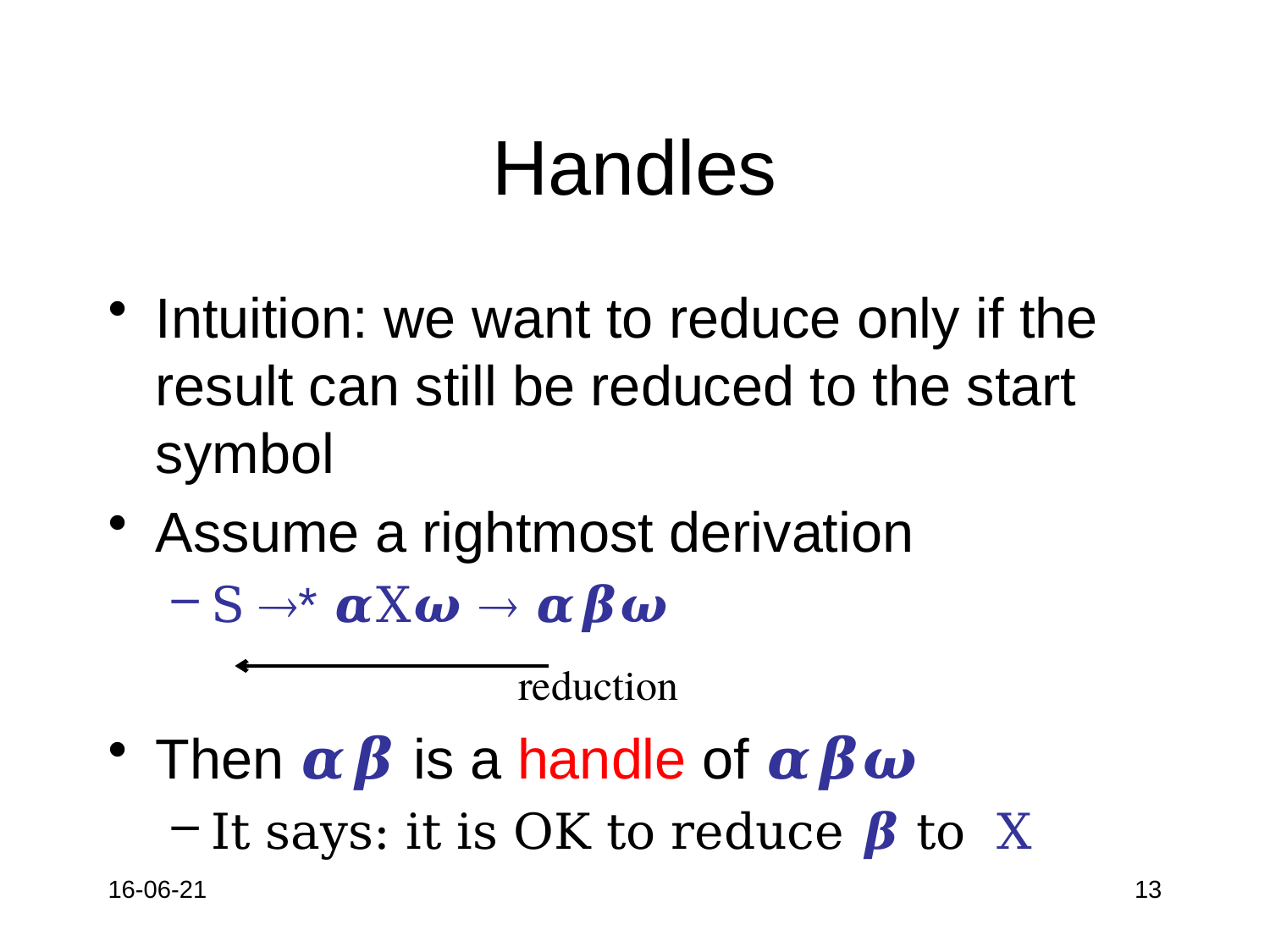

# Handles
Intuition: we want to reduce only if the result can still be reduced to the start symbol
Assume a rightmost derivation
S →* 𝜶X𝝎 → 𝜶𝜷𝝎

Then 𝜶𝜷 is a handle of 𝜶𝜷𝝎
It says: it is OK to reduce 𝜷 to  X
reduction
16-06-21
13